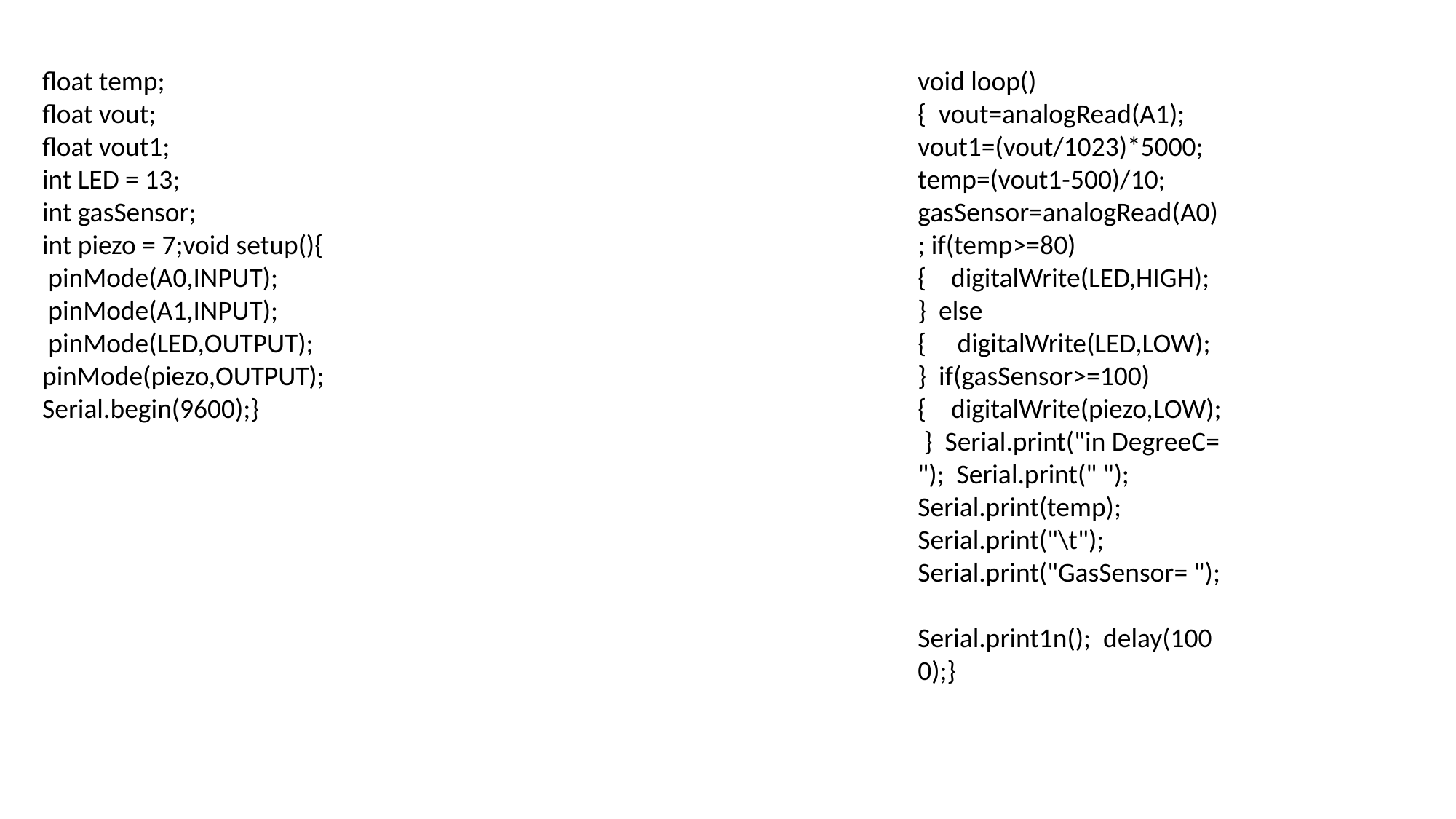

float temp;
float vout;
float vout1;
int LED = 13;
int gasSensor;
int piezo = 7;void setup(){
 pinMode(A0,INPUT);
 pinMode(A1,INPUT);
 pinMode(LED,OUTPUT);
pinMode(piezo,OUTPUT);
Serial.begin(9600);}
void loop(){  vout=analogRead(A1);  vout1=(vout/1023)*5000;  temp=(vout1-500)/10;  gasSensor=analogRead(A0); if(temp>=80)  {    digitalWrite(LED,HIGH);  }  else  {     digitalWrite(LED,LOW);  }  if(gasSensor>=100)  {    digitalWrite(piezo,LOW);  }  Serial.print("in DegreeC= ");  Serial.print(" ");    Serial.print(temp);    Serial.print("\t");    Serial.print("GasSensor= ");    Serial.print1n();  delay(1000);}